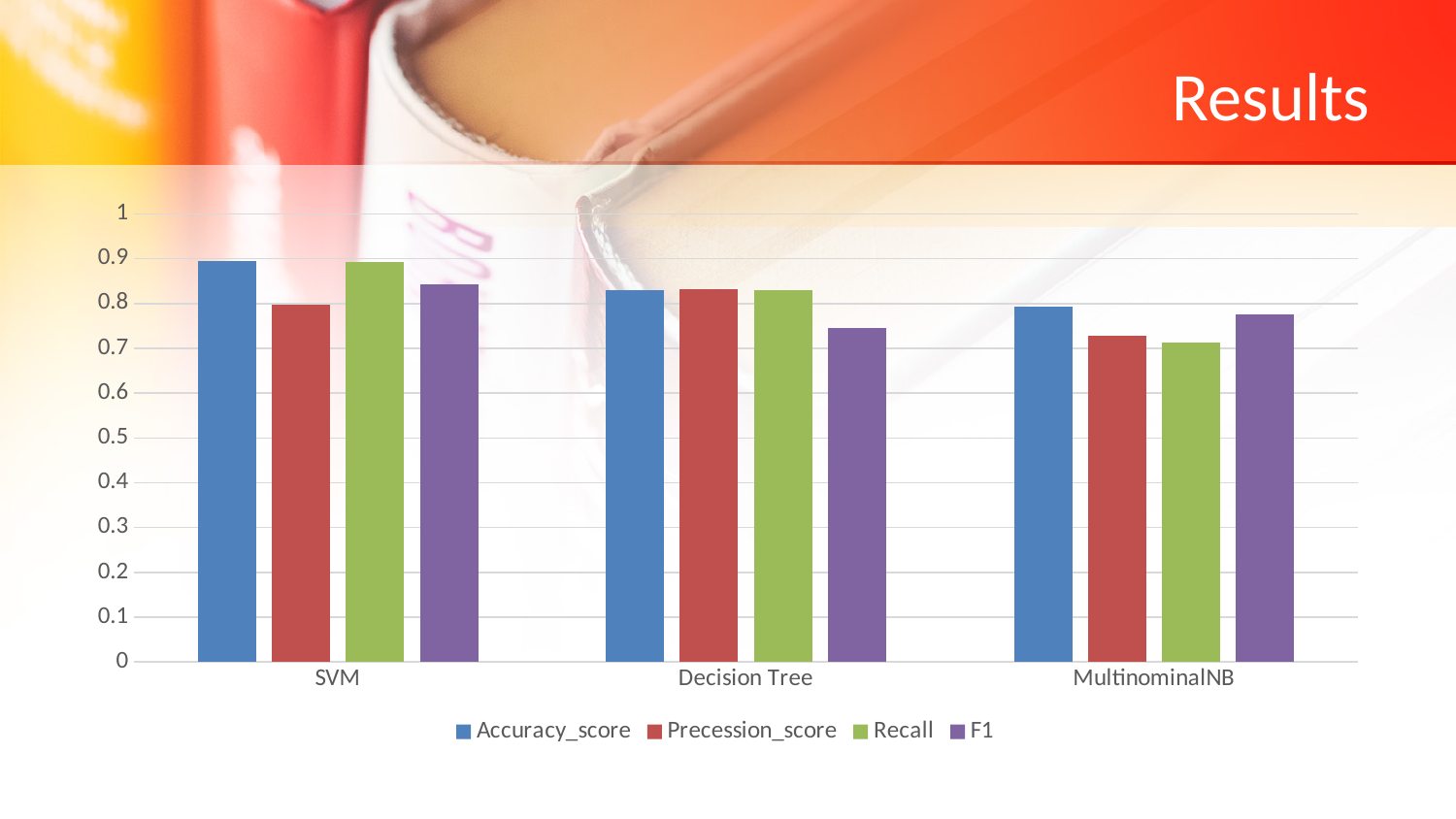

# Results

### Chart

| Category | Accuracy_score | Precession_score | Recall | F1  |
|---|---|---|---|---|
| SVM | 0.8938 | 0.797 | 0.893 | 0.842 |
| Decision Tree | 0.829 | 0.831 | 0.829 | 0.746 |
| MultinominalNB | 0.793 | 0.727 | 0.713 | 0.7752 |